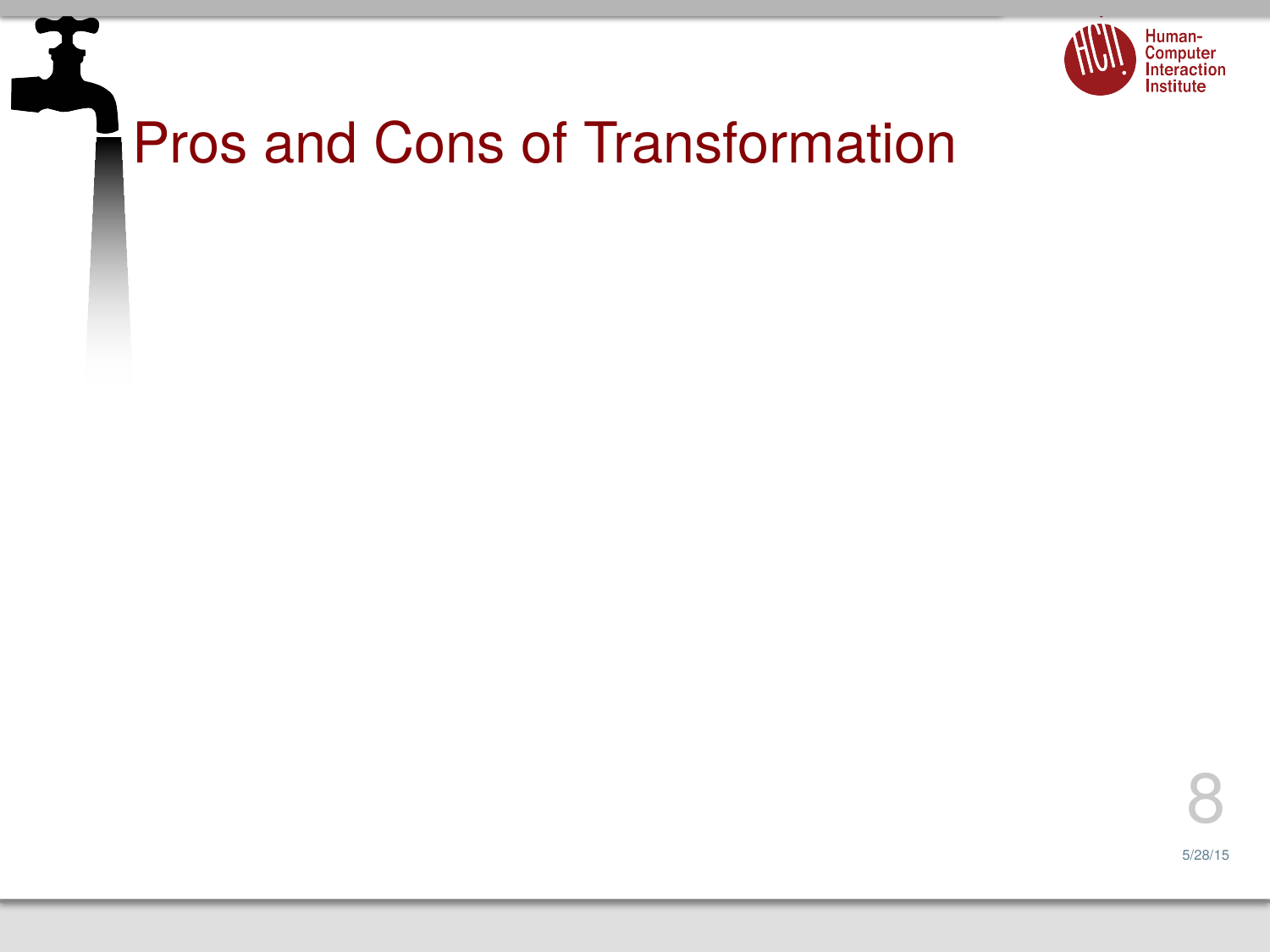

# Pros and Cons of Transformation

8
5/28/15